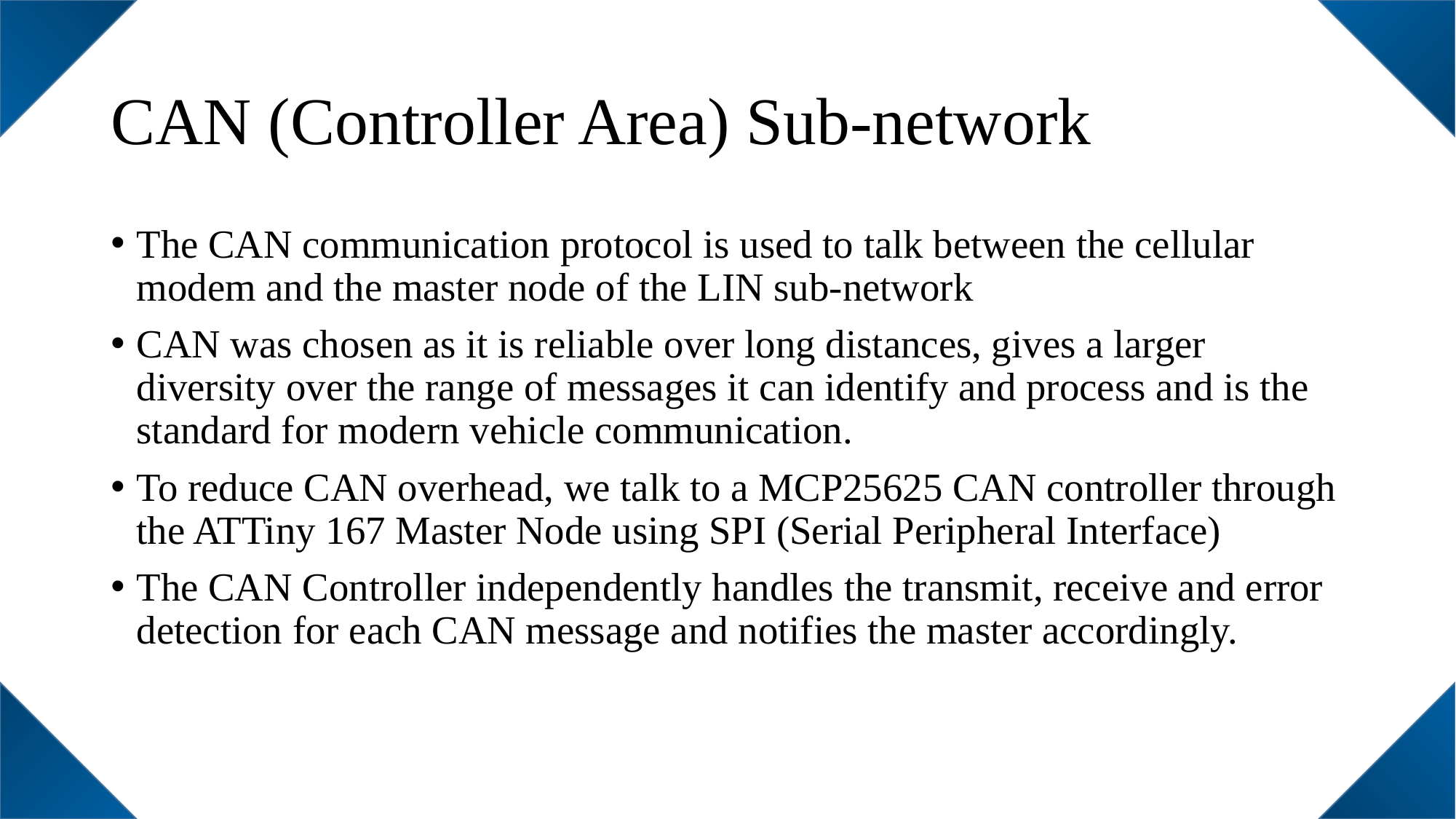

# CAN (Controller Area) Sub-network
The CAN communication protocol is used to talk between the cellular modem and the master node of the LIN sub-network
CAN was chosen as it is reliable over long distances, gives a larger diversity over the range of messages it can identify and process and is the standard for modern vehicle communication.
To reduce CAN overhead, we talk to a MCP25625 CAN controller through the ATTiny 167 Master Node using SPI (Serial Peripheral Interface)
The CAN Controller independently handles the transmit, receive and error detection for each CAN message and notifies the master accordingly.